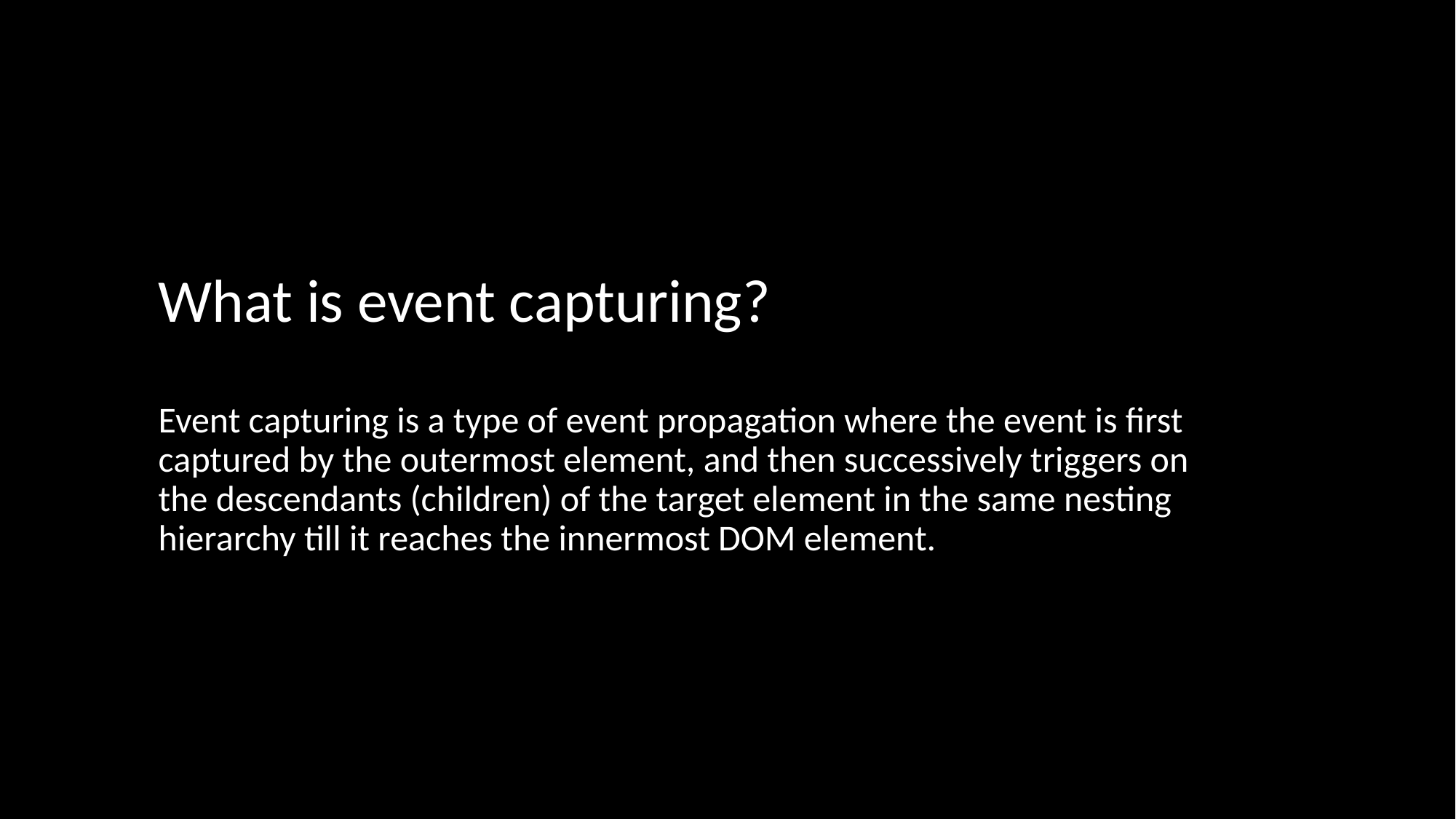

# What is event capturing?
Event capturing is a type of event propagation where the event is first captured by the outermost element, and then successively triggers on the descendants (children) of the target element in the same nesting hierarchy till it reaches the innermost DOM element.